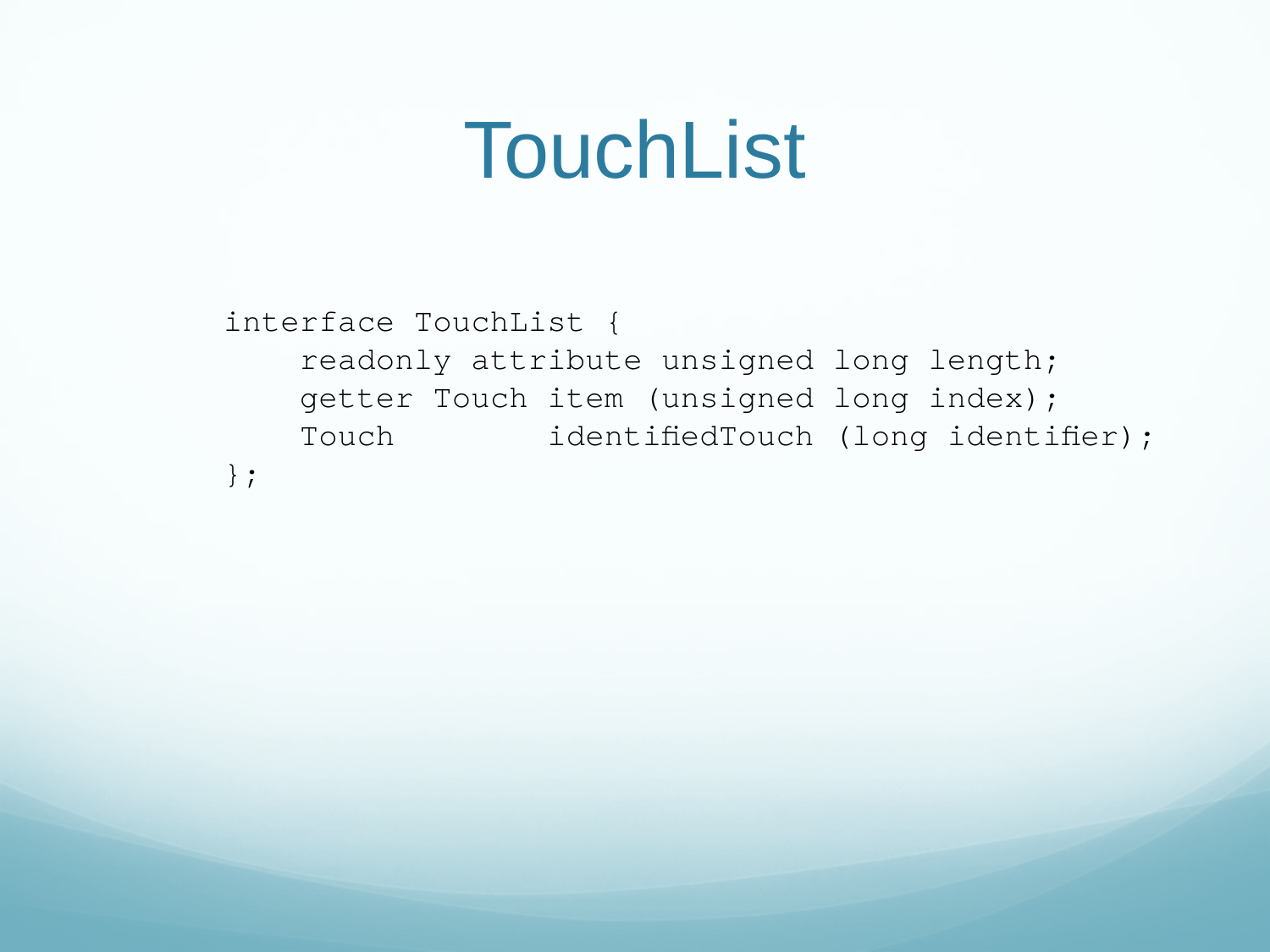

# TouchList

interface TouchList {
    readonly attribute unsigned long length;
    getter Touch item (unsigned long index);
    Touch        identifiedTouch (long identifier);
};